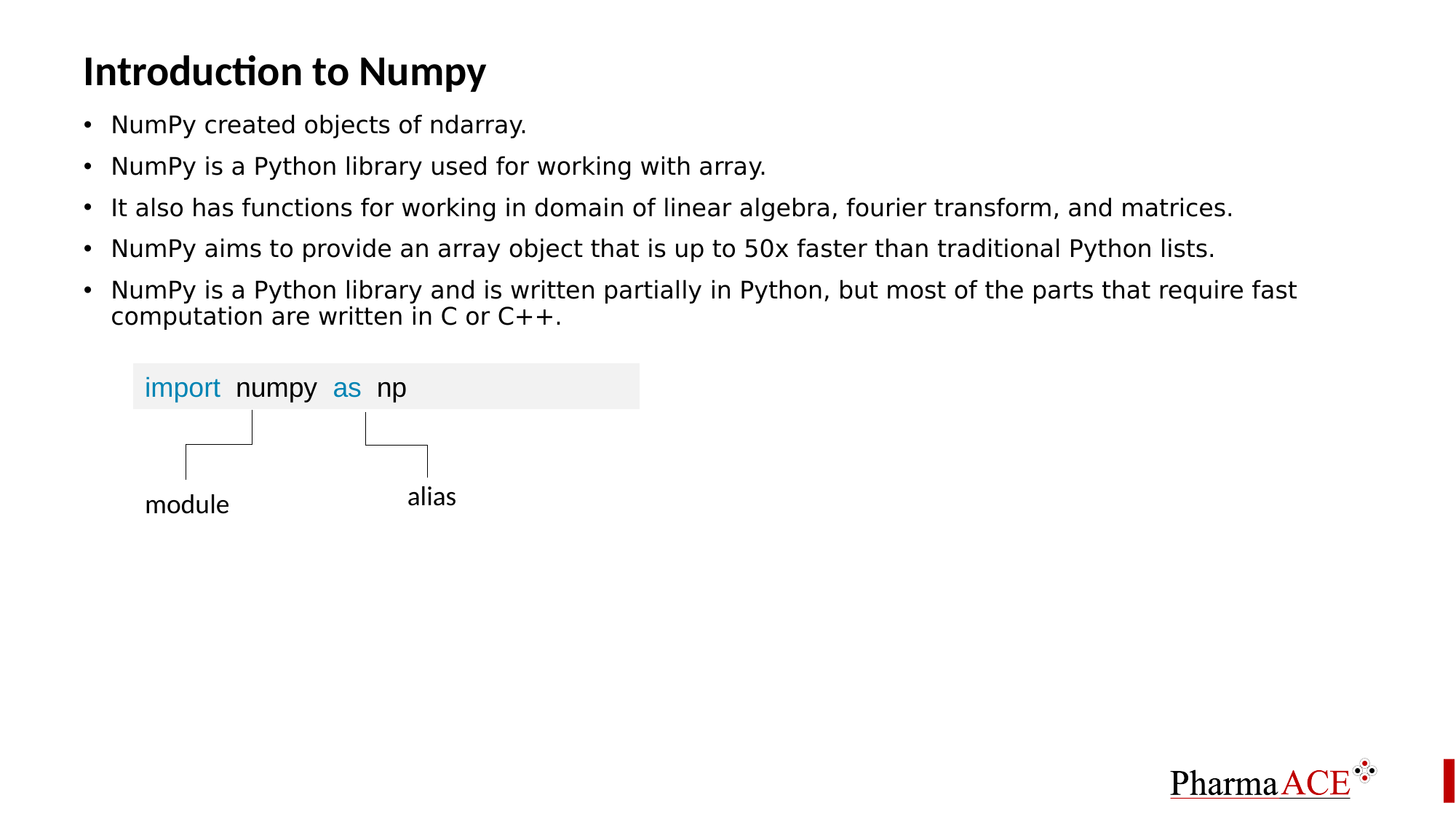

# Introduction to Numpy
NumPy created objects of ndarray.
NumPy is a Python library used for working with array.
It also has functions for working in domain of linear algebra, fourier transform, and matrices.
NumPy aims to provide an array object that is up to 50x faster than traditional Python lists.
NumPy is a Python library and is written partially in Python, but most of the parts that require fast computation are written in C or C++.
import  numpy  as  np
alias
module